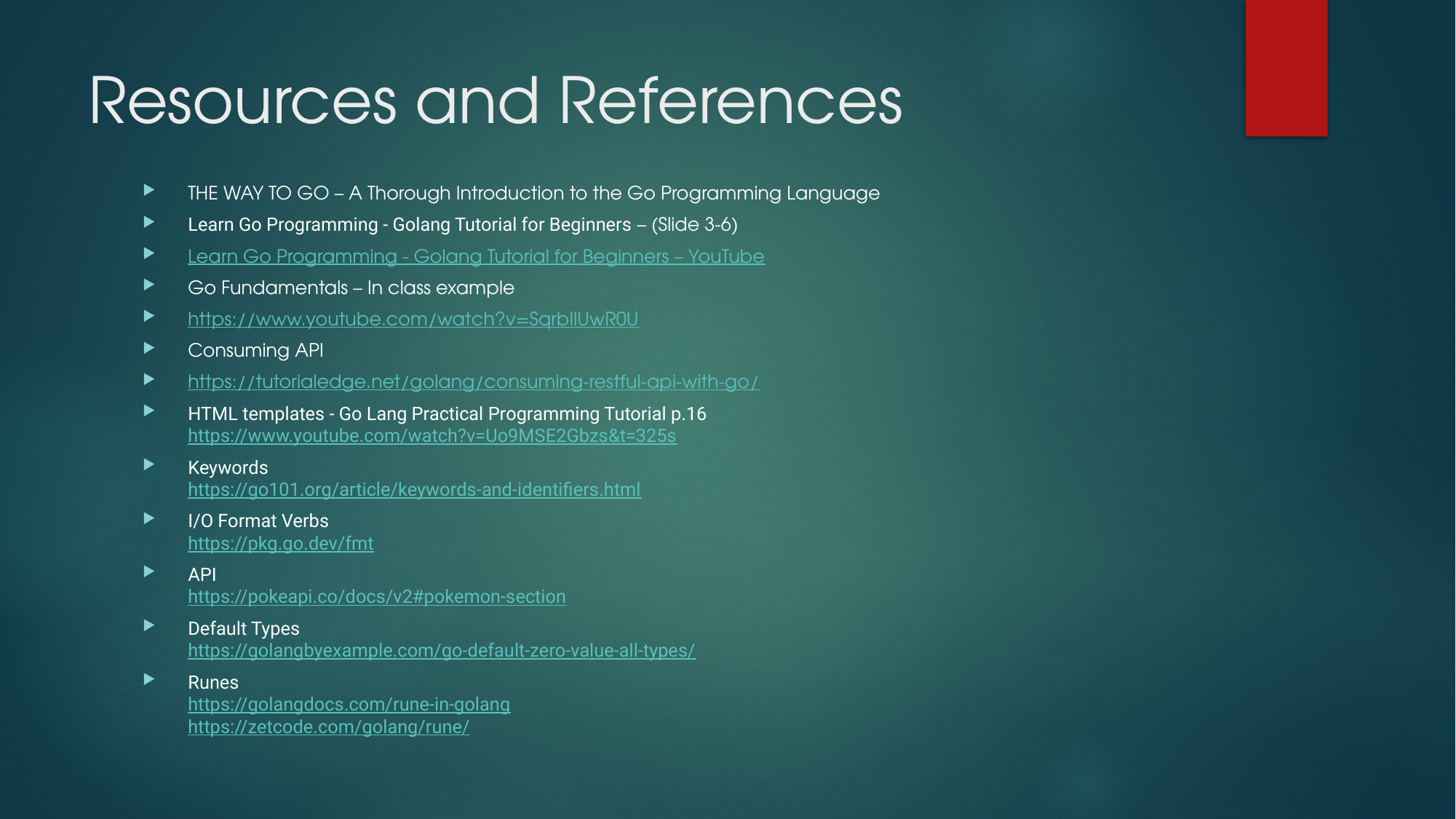

# Resources and References
THE WAY TO GO – A Thorough Introduction to the Go Programming Language
Learn Go Programming - Golang Tutorial for Beginners – (Slide 3-6)
Learn Go Programming - Golang Tutorial for Beginners – YouTube
Go Fundamentals – In class example
https://www.youtube.com/watch?v=SqrbIlUwR0U
Consuming API
https://tutorialedge.net/golang/consuming-restful-api-with-go/
HTML templates - Go Lang Practical Programming Tutorial p.16
https://www.youtube.com/watch?v=Uo9MSE2Gbzs&t=325s
Keywords
https://go101.org/article/keywords-and-identifiers.html
I/O Format Verbs
https://pkg.go.dev/fmt
API
https://pokeapi.co/docs/v2#pokemon-section
Default Types
https://golangbyexample.com/go-default-zero-value-all-types/
Runes
https://golangdocs.com/rune-in-golang
https://zetcode.com/golang/rune/